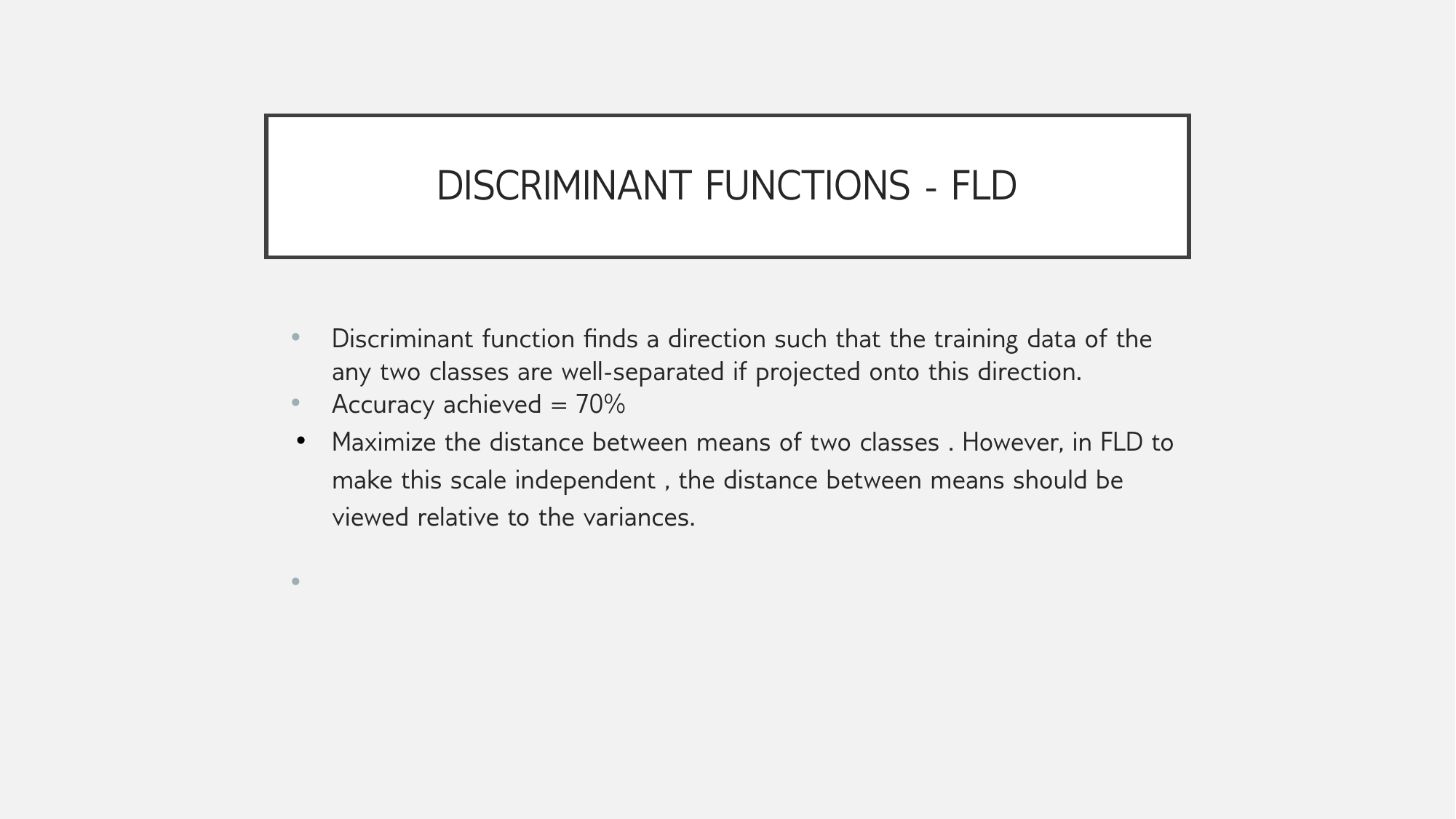

# DISCRIMINANT FUNCTIONS - FLD
Discriminant function finds a direction such that the training data of the any two classes are well-separated if projected onto this direction.
Accuracy achieved = 70%
Maximize the distance between means of two classes . However, in FLD to make this scale independent , the distance between means should be viewed relative to the variances.